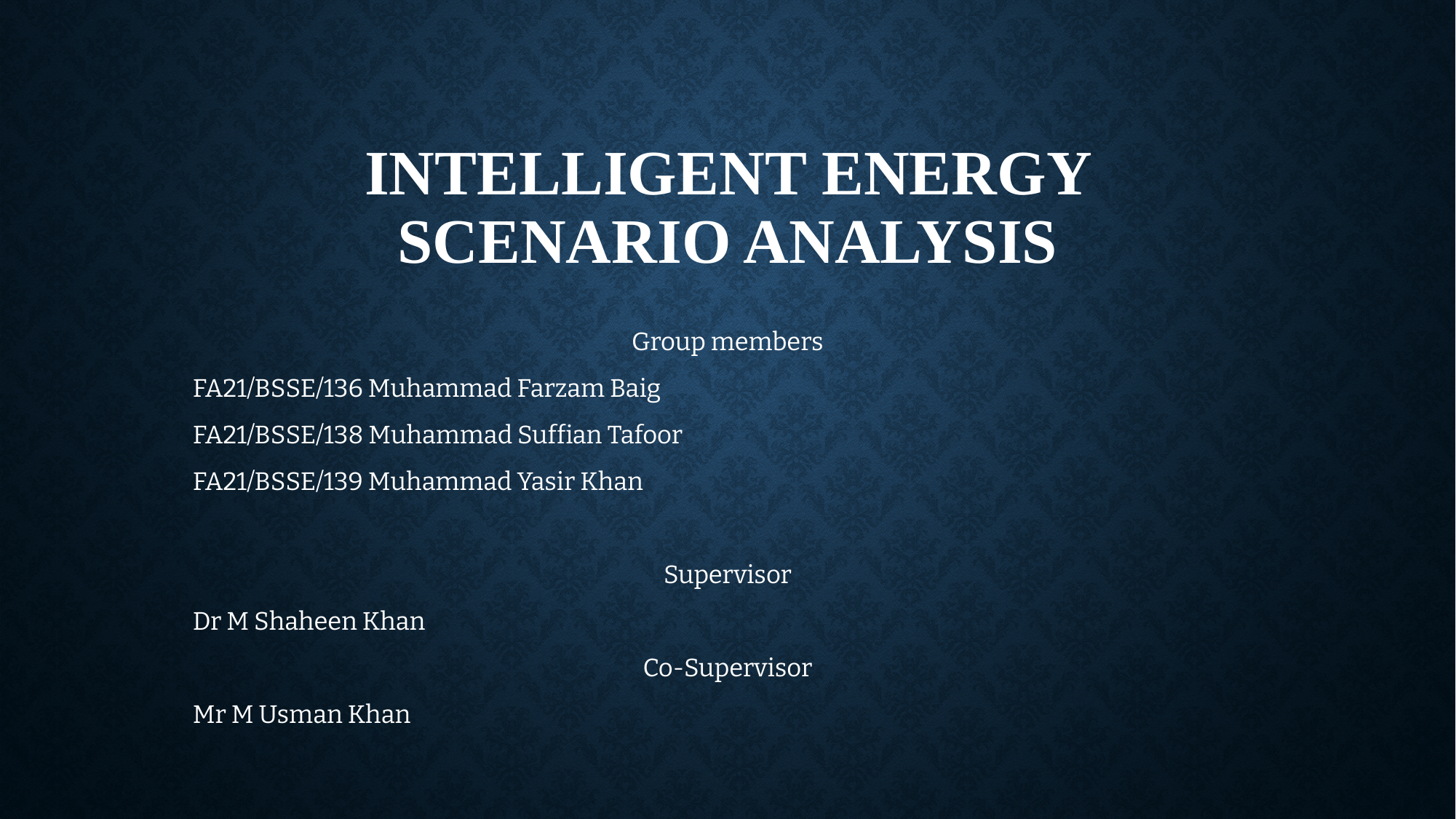

# Intelligent Energy scenario analysis
Group members
FA21/BSSE/136 Muhammad Farzam Baig
FA21/BSSE/138 Muhammad Suffian Tafoor
FA21/BSSE/139 Muhammad Yasir Khan

Supervisor
Dr M Shaheen Khan
Co-Supervisor
Mr M Usman Khan